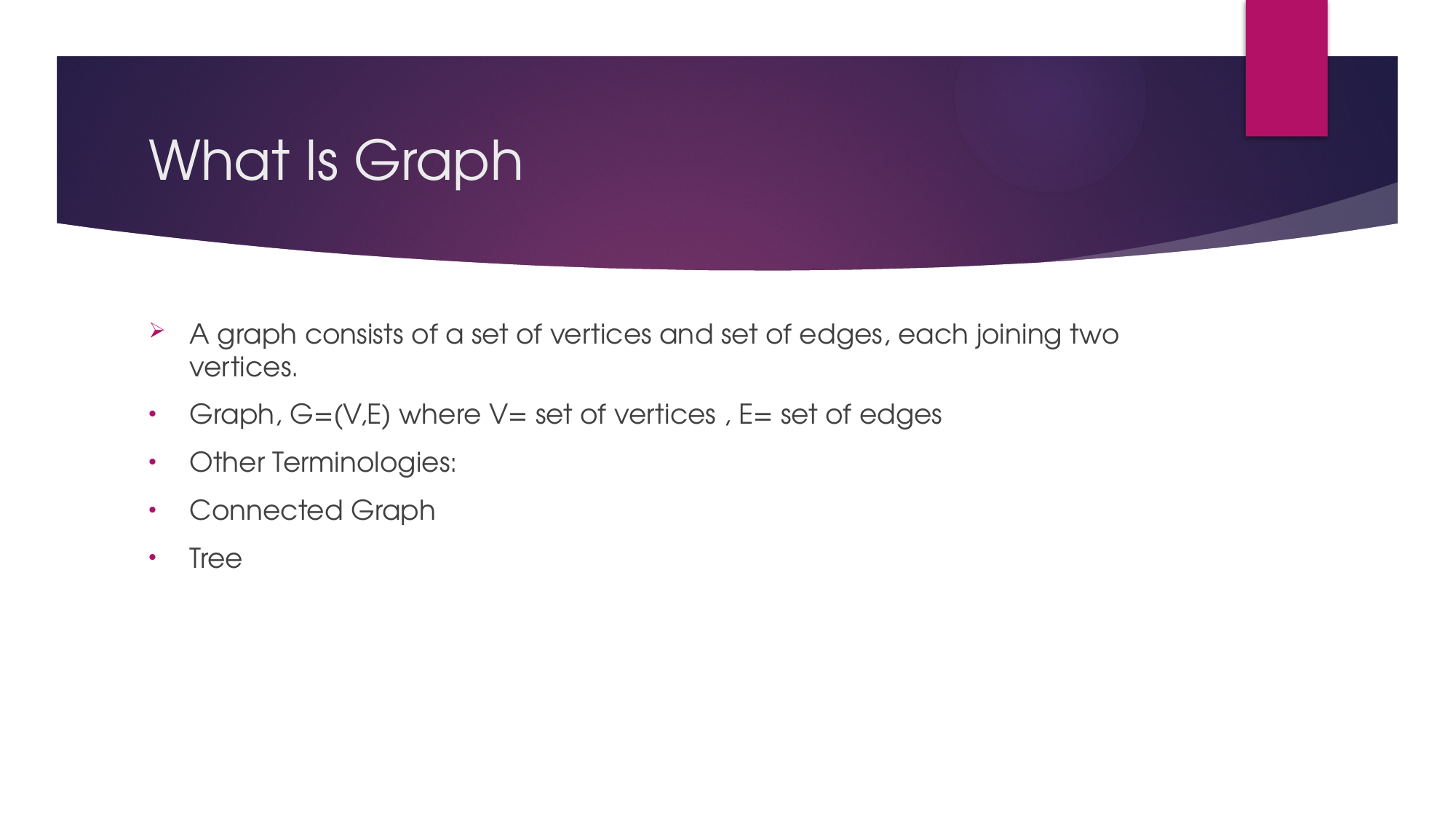

# What Is Graph
A graph consists of a set of vertices and set of edges, each joining two vertices.
Graph, G=(V,E) where V= set of vertices , E= set of edges
Other Terminologies:
Connected Graph
Tree